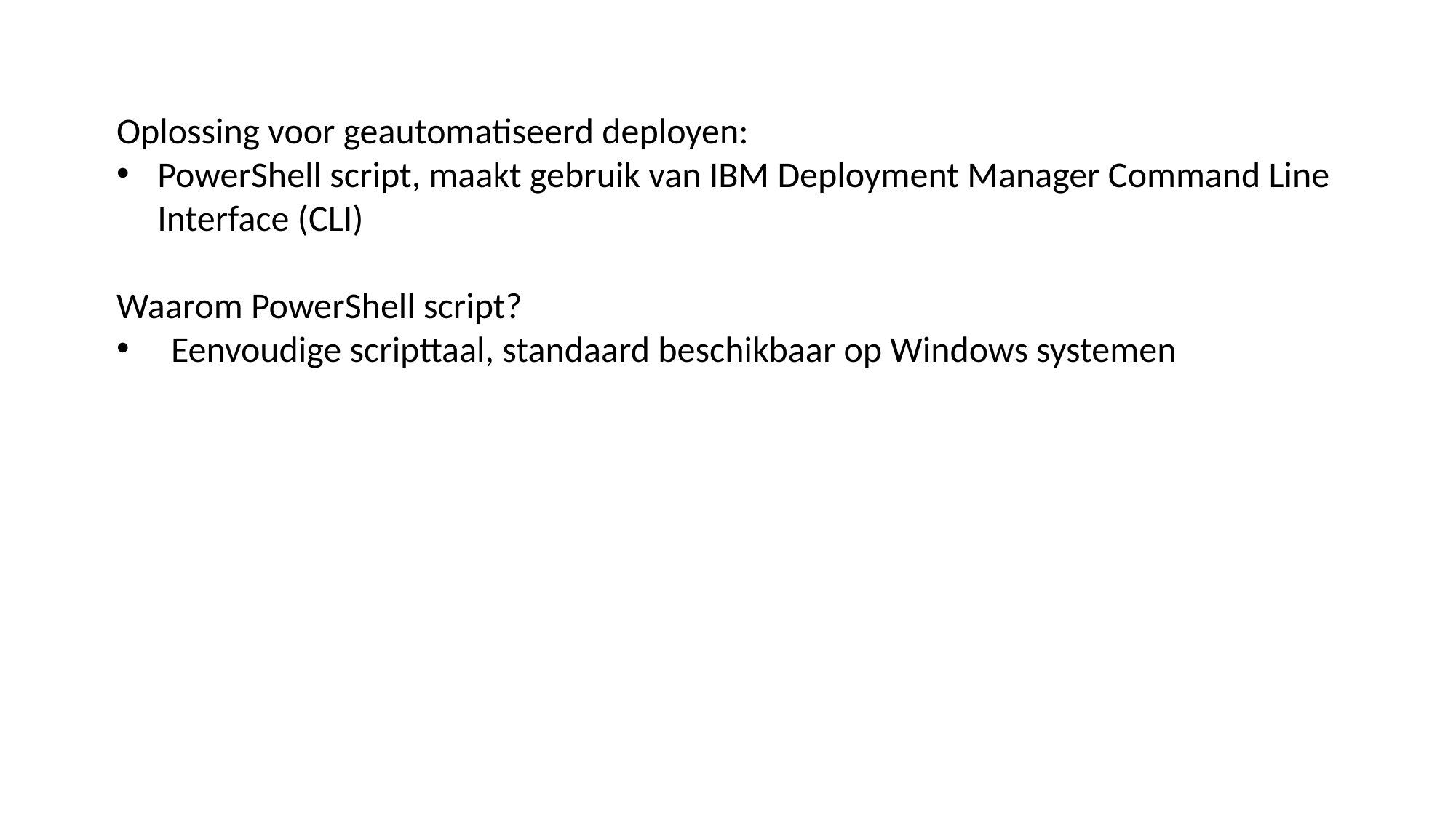

Oplossing voor geautomatiseerd deployen:
PowerShell script, maakt gebruik van IBM Deployment Manager Command Line Interface (CLI)

Waarom PowerShell script?
Eenvoudige scripttaal, standaard beschikbaar op Windows systemen